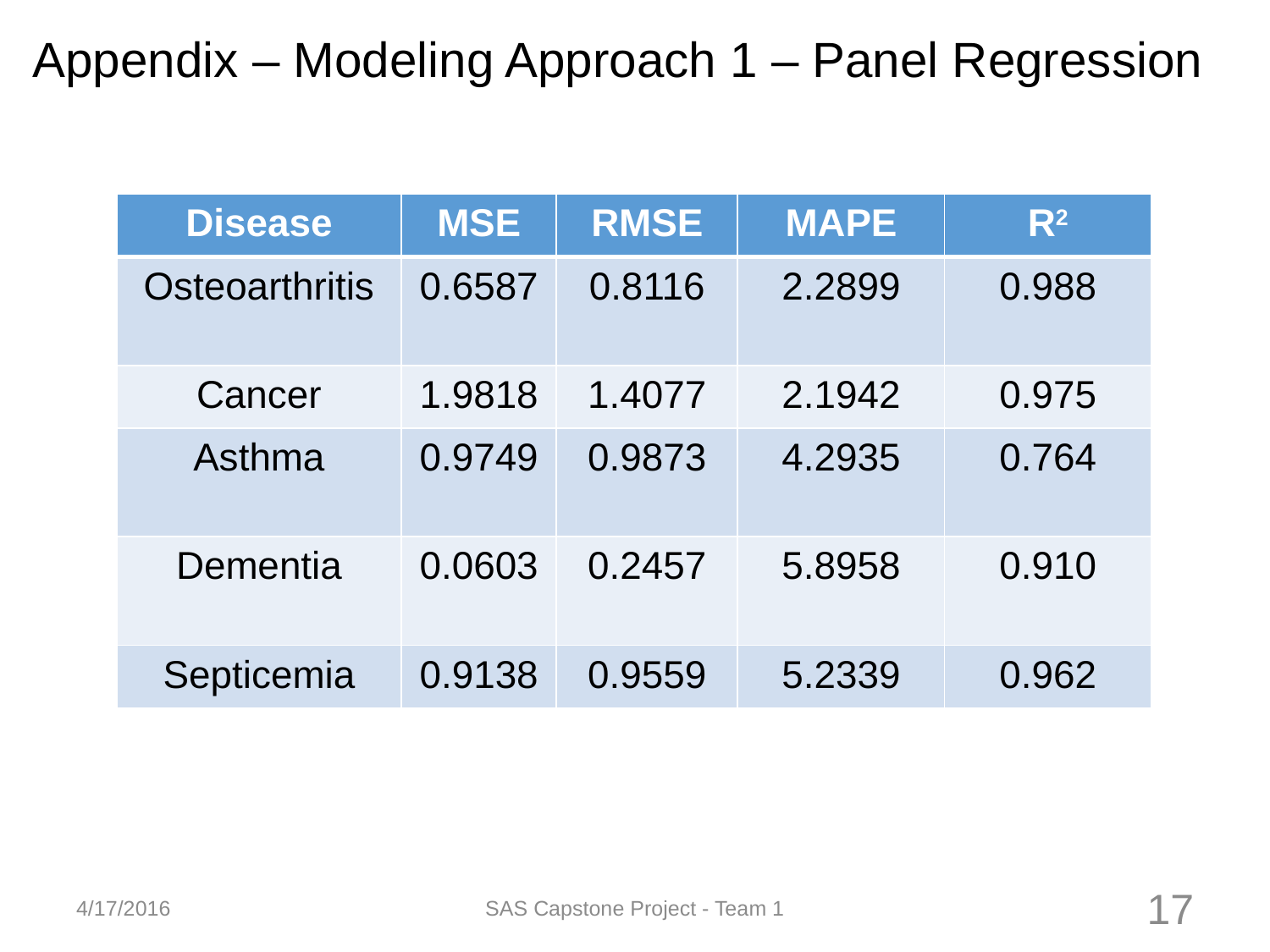

# Appendix – Modeling Approach 1 – Panel Regression
| Disease | MSE | RMSE | MAPE | R2 |
| --- | --- | --- | --- | --- |
| Osteoarthritis | 0.6587 | 0.8116 | 2.2899 | 0.988 |
| Cancer | 1.9818 | 1.4077 | 2.1942 | 0.975 |
| Asthma | 0.9749 | 0.9873 | 4.2935 | 0.764 |
| Dementia | 0.0603 | 0.2457 | 5.8958 | 0.910 |
| Septicemia | 0.9138 | 0.9559 | 5.2339 | 0.962 |
4/17/2016
SAS Capstone Project - Team 1
17